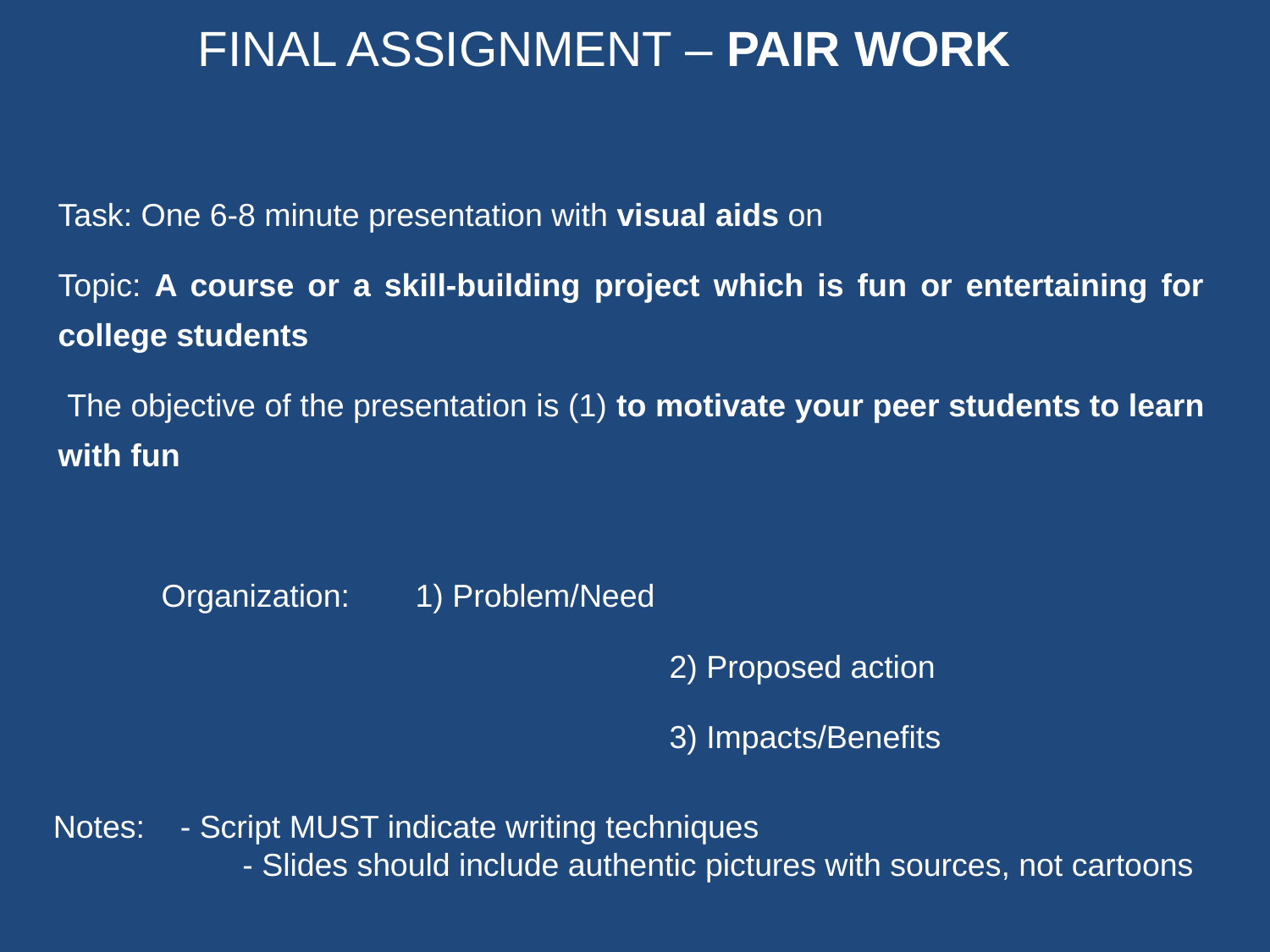

FINAL ASSIGNMENT – PAIR WORK
	Task: One 6-8 minute presentation with visual aids on
	Topic: A course or a skill-building project which is fun or entertaining for college students
	 The objective of the presentation is (1) to motivate your peer students to learn with fun

	Organization: 	1) Problem/Need
					2) Proposed action
					3) Impacts/Benefits
Notes: 	- Script MUST indicate writing techniques
	       - Slides should include authentic pictures with sources, not cartoons